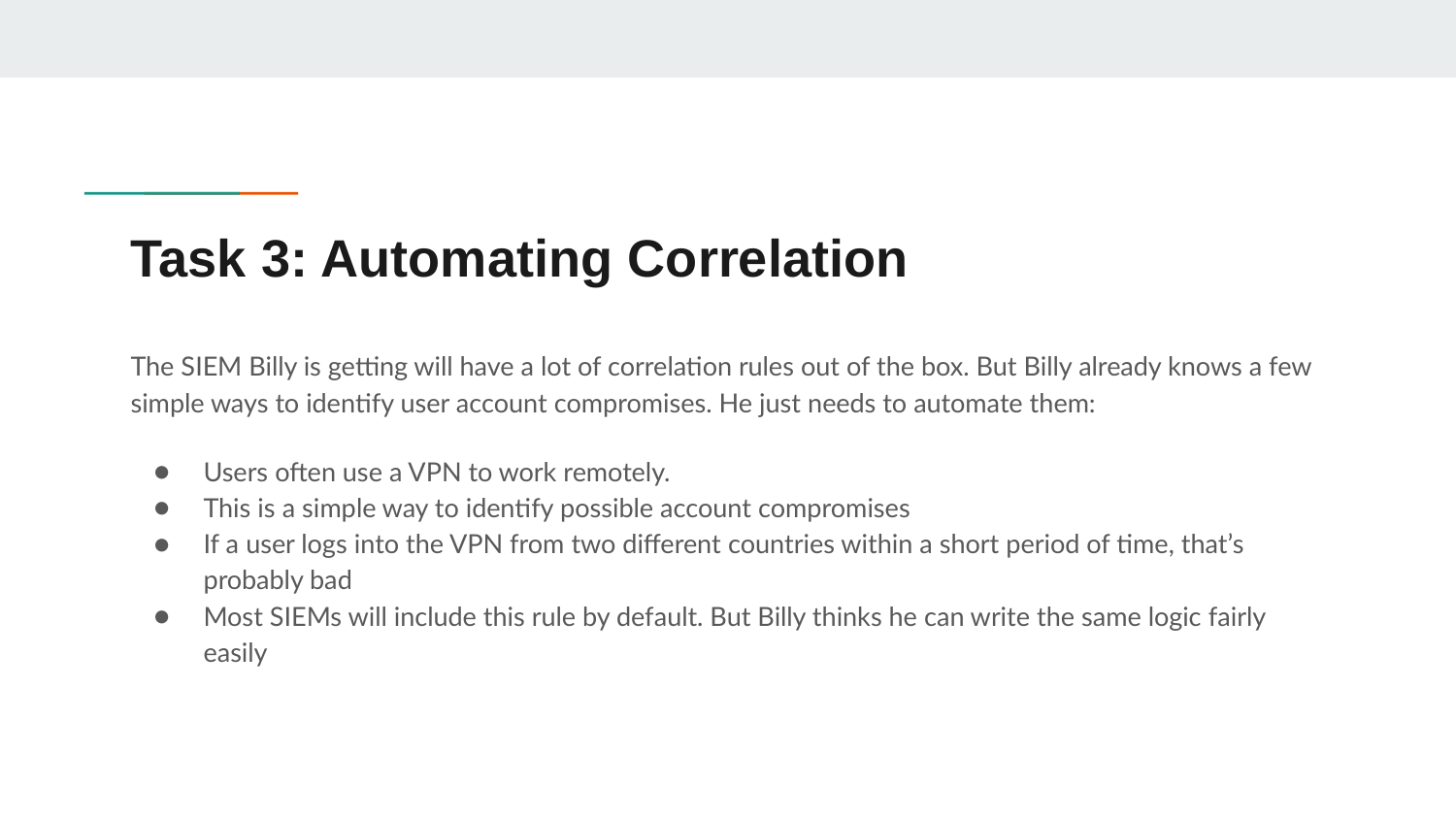

# Task 3: Automating Correlation
The SIEM Billy is getting will have a lot of correlation rules out of the box. But Billy already knows a few simple ways to identify user account compromises. He just needs to automate them:
Users often use a VPN to work remotely.
This is a simple way to identify possible account compromises
If a user logs into the VPN from two different countries within a short period of time, that’s probably bad
Most SIEMs will include this rule by default. But Billy thinks he can write the same logic fairly easily